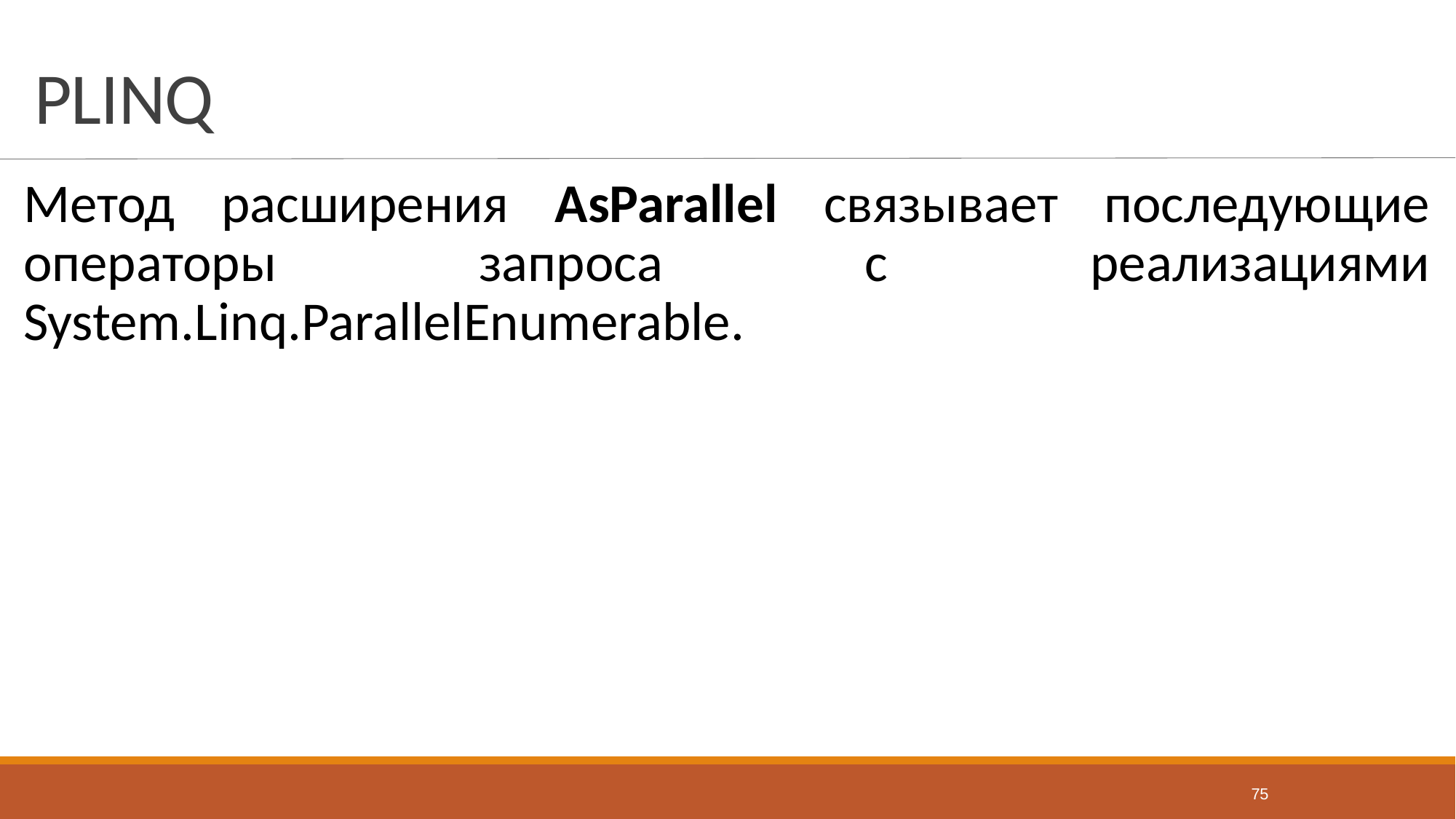

# PLINQ
Метод расширения AsParallel связывает последующие операторы запроса с реализациями System.Linq.ParallelEnumerable.
75